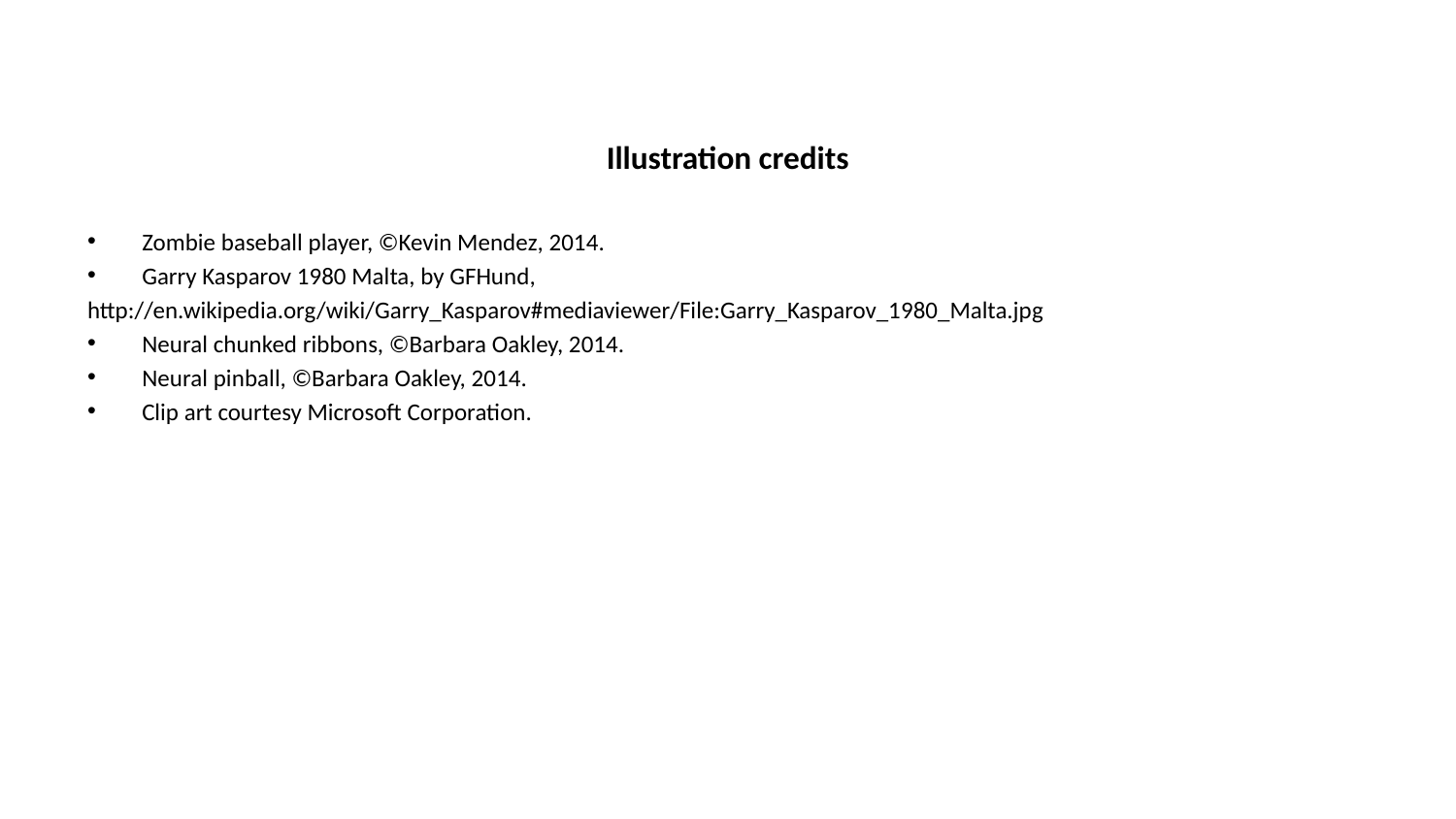

Illustration credits

Zombie baseball player, ©Kevin Mendez, 2014.
Garry Kasparov 1980 Malta, by GFHund,
http://en.wikipedia.org/wiki/Garry_Kasparov#mediaviewer/File:Garry_Kasparov_1980_Malta.jpg
Neural chunked ribbons, ©Barbara Oakley, 2014.
Neural pinball, ©Barbara Oakley, 2014.
Clip art courtesy Microsoft Corporation.